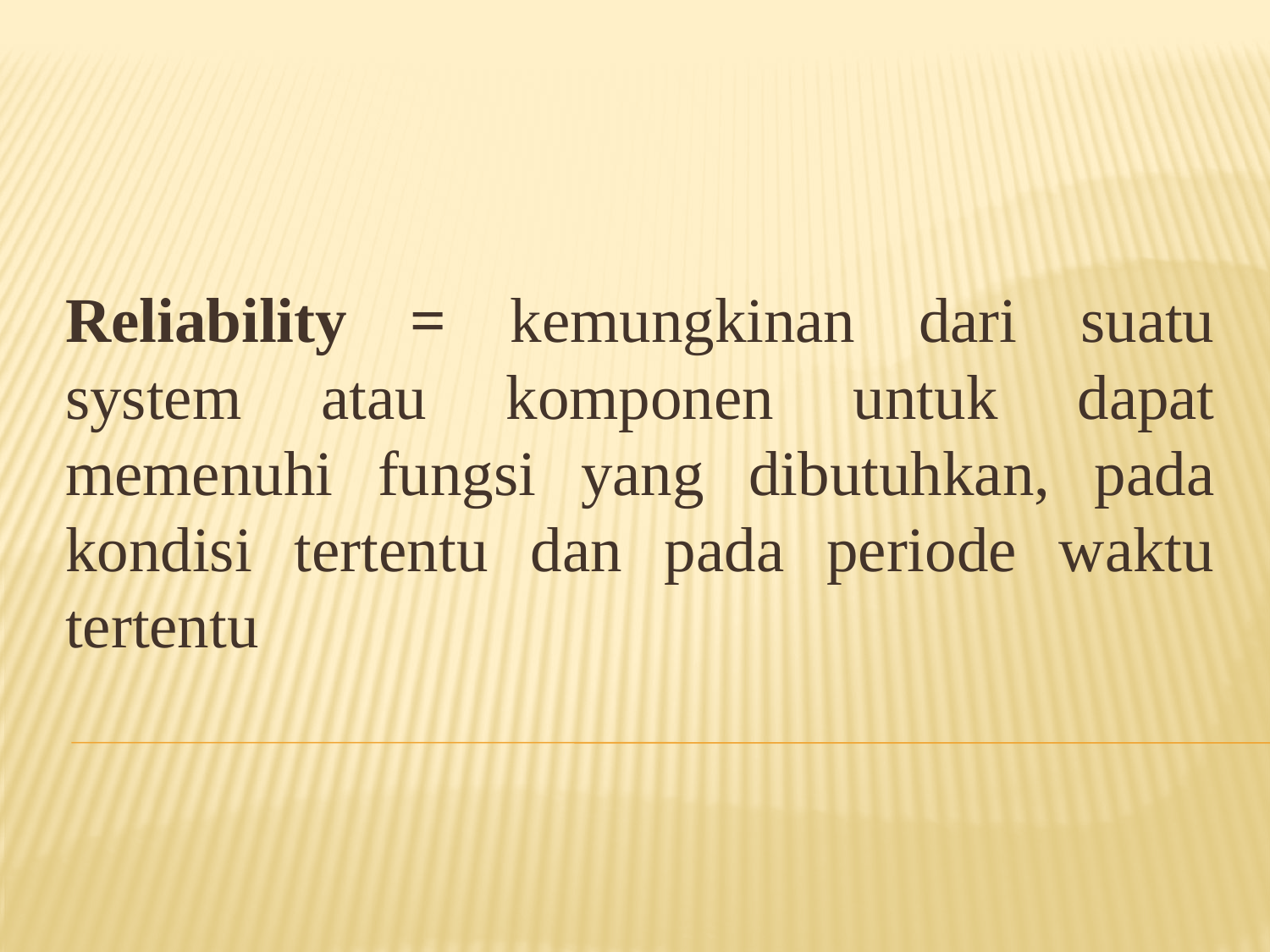

Reliability = kemungkinan dari suatu system atau komponen untuk dapat memenuhi fungsi yang dibutuhkan, pada kondisi tertentu dan pada periode waktu tertentu